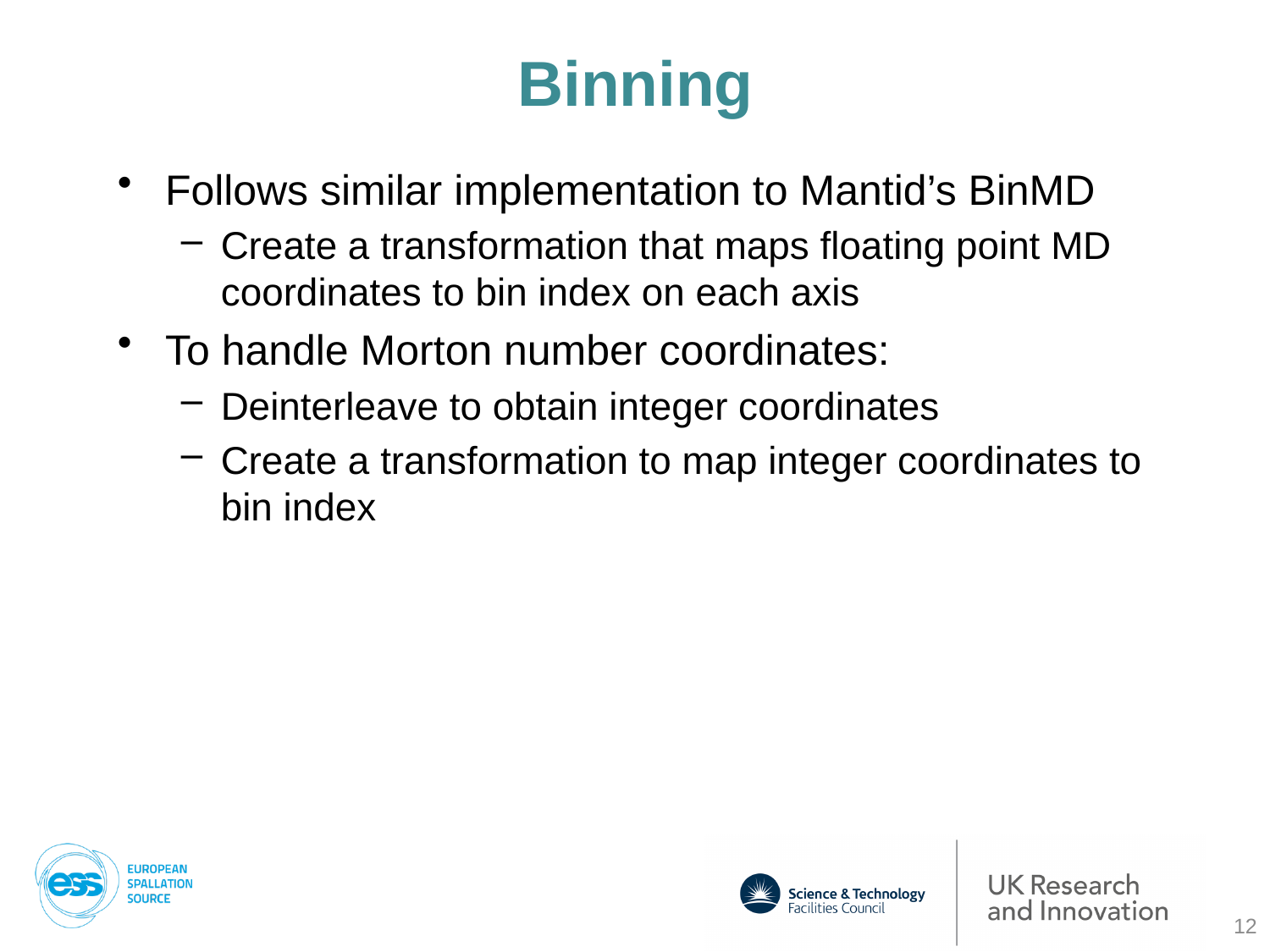

# Binning
Follows similar implementation to Mantid’s BinMD
Create a transformation that maps floating point MD coordinates to bin index on each axis
To handle Morton number coordinates:
Deinterleave to obtain integer coordinates
Create a transformation to map integer coordinates to bin index
12